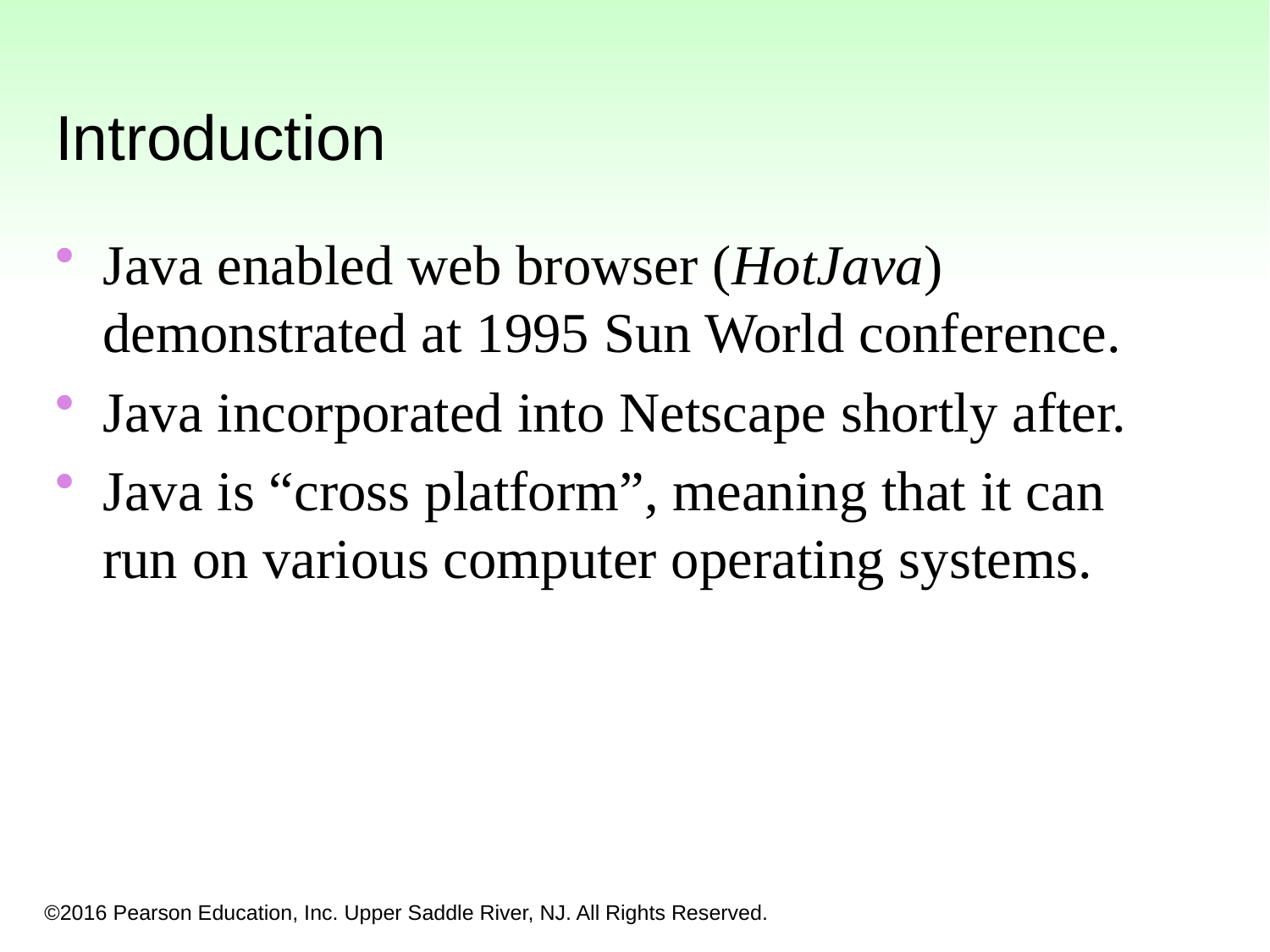

Introduction
Java enabled web browser (HotJava) demonstrated at 1995 Sun World conference.
Java incorporated into Netscape shortly after.
Java is “cross platform”, meaning that it can run on various computer operating systems.